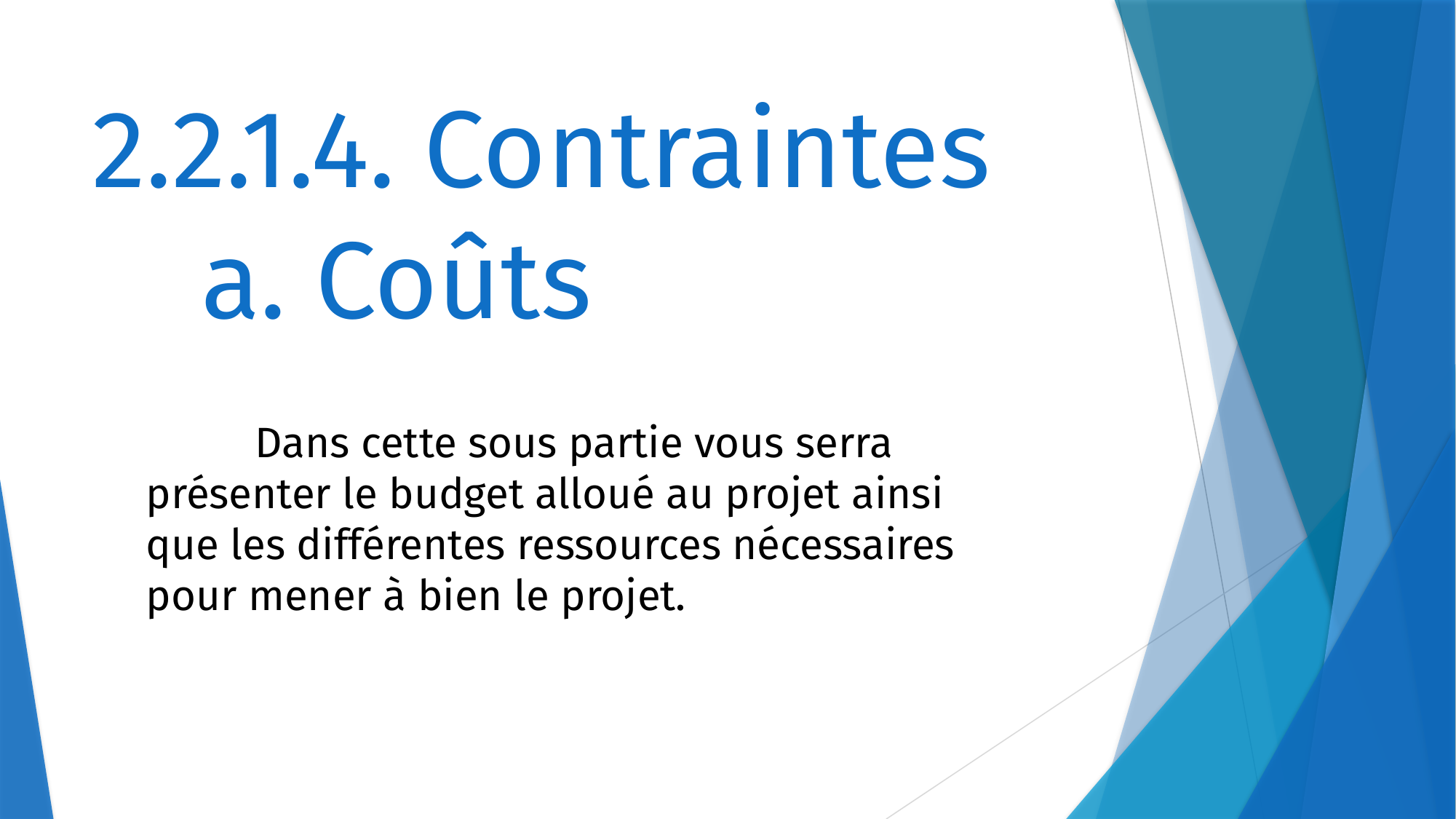

# 2.2.1.4. Contraintes a. Coûts
	Dans cette sous partie vous serra présenter le budget alloué au projet ainsi que les différentes ressources nécessaires pour mener à bien le projet.